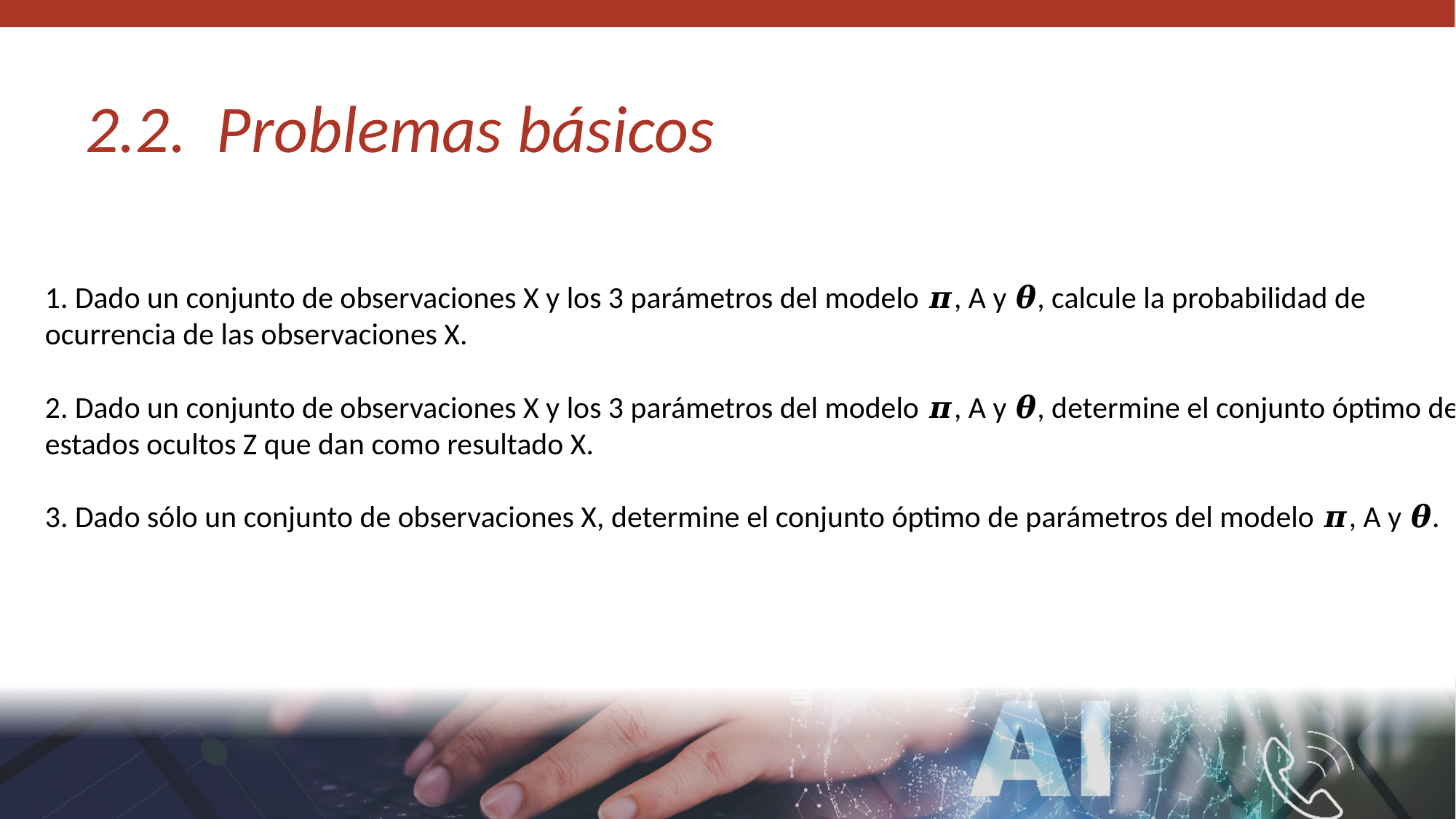

2.2.  Problemas básicos
1. Dado un conjunto de observaciones X y los 3 parámetros del modelo 𝝅, A y 𝜽, calcule la probabilidad de ocurrencia de las observaciones X.

2. Dado un conjunto de observaciones X y los 3 parámetros del modelo 𝝅, A y 𝜽, determine el conjunto óptimo de estados ocultos Z que dan como resultado X.

3. Dado sólo un conjunto de observaciones X, determine el conjunto óptimo de parámetros del modelo 𝝅, A y 𝜽.